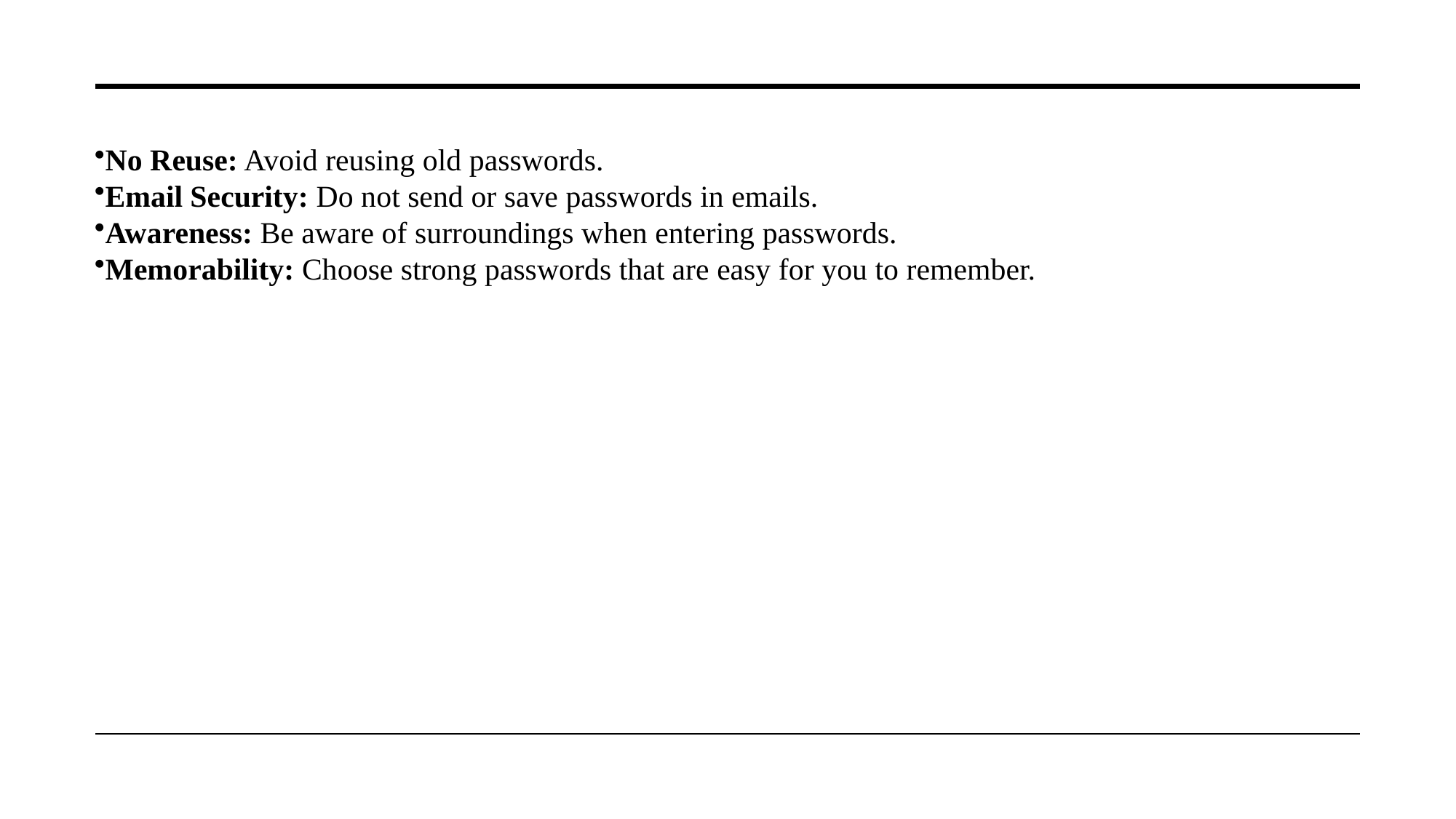

No Reuse: Avoid reusing old passwords.
Email Security: Do not send or save passwords in emails.
Awareness: Be aware of surroundings when entering passwords.
Memorability: Choose strong passwords that are easy for you to remember.